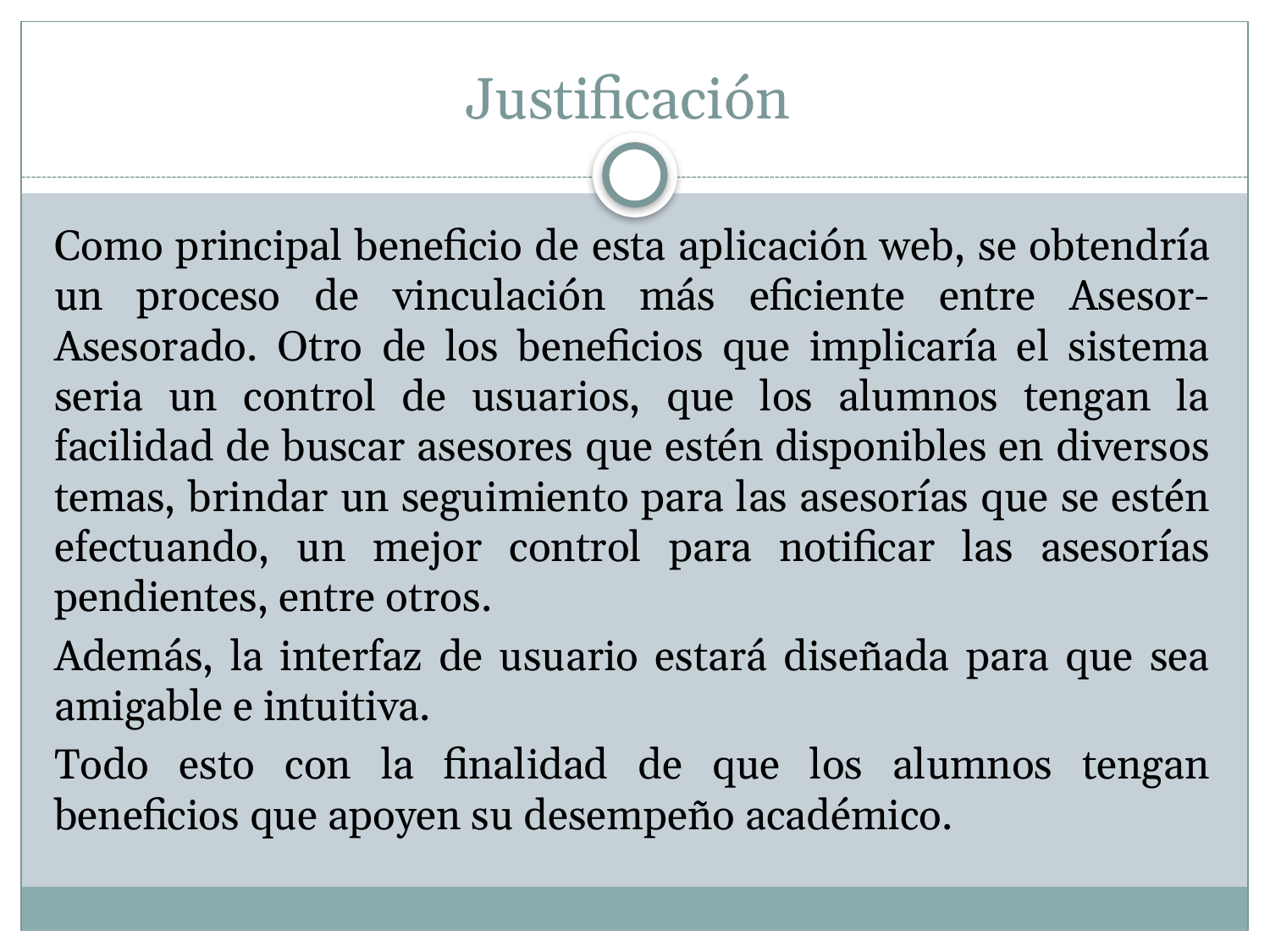

# Justificación
Como principal beneficio de esta aplicación web, se obtendría un proceso de vinculación más eficiente entre Asesor-Asesorado. Otro de los beneficios que implicaría el sistema seria un control de usuarios, que los alumnos tengan la facilidad de buscar asesores que estén disponibles en diversos temas, brindar un seguimiento para las asesorías que se estén efectuando, un mejor control para notificar las asesorías pendientes, entre otros.
Además, la interfaz de usuario estará diseñada para que sea amigable e intuitiva.
Todo esto con la finalidad de que los alumnos tengan beneficios que apoyen su desempeño académico.